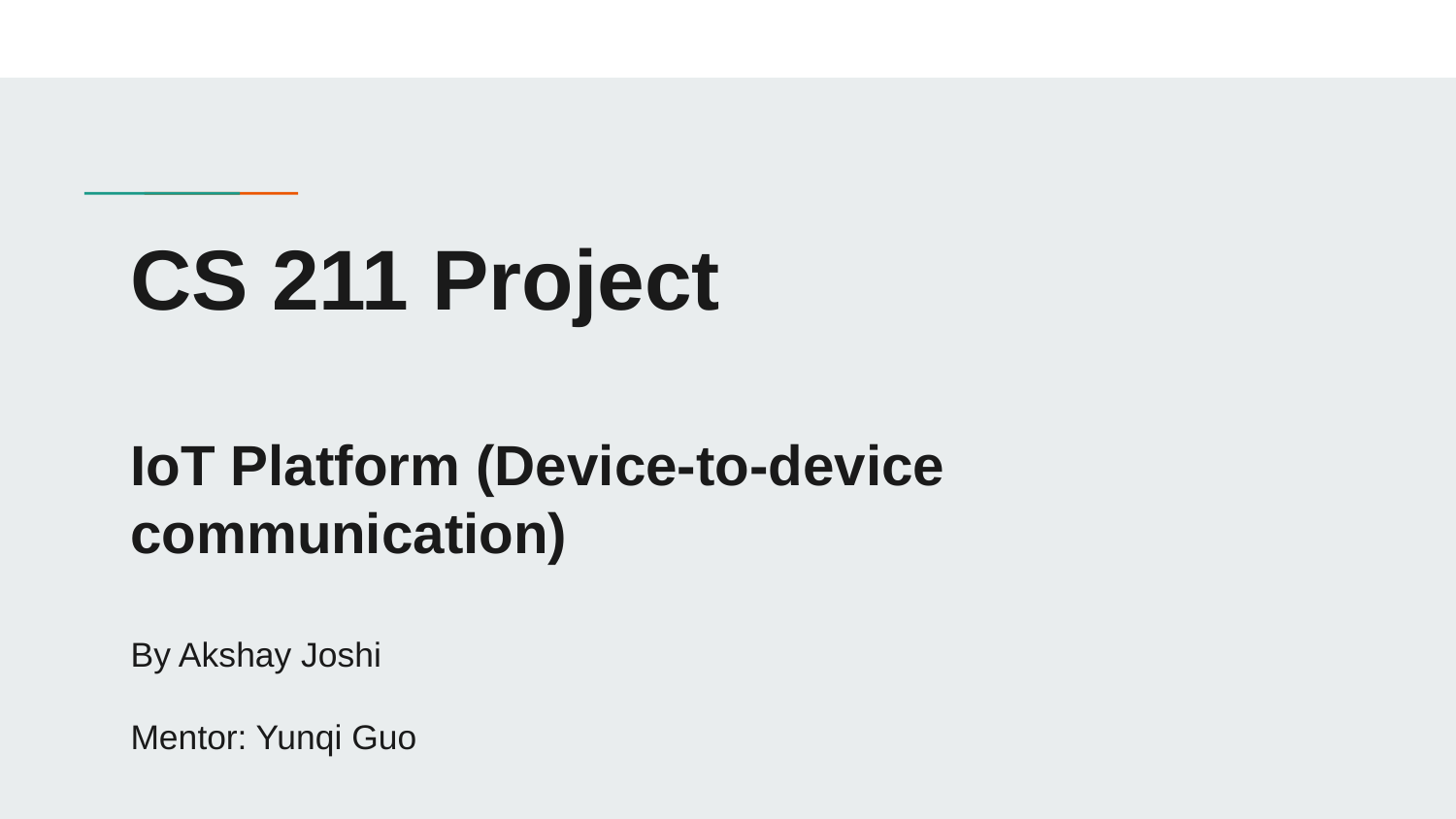

# CS 211 Project

IoT Platform (Device-to-device communication)
By Akshay Joshi

Mentor: Yunqi Guo